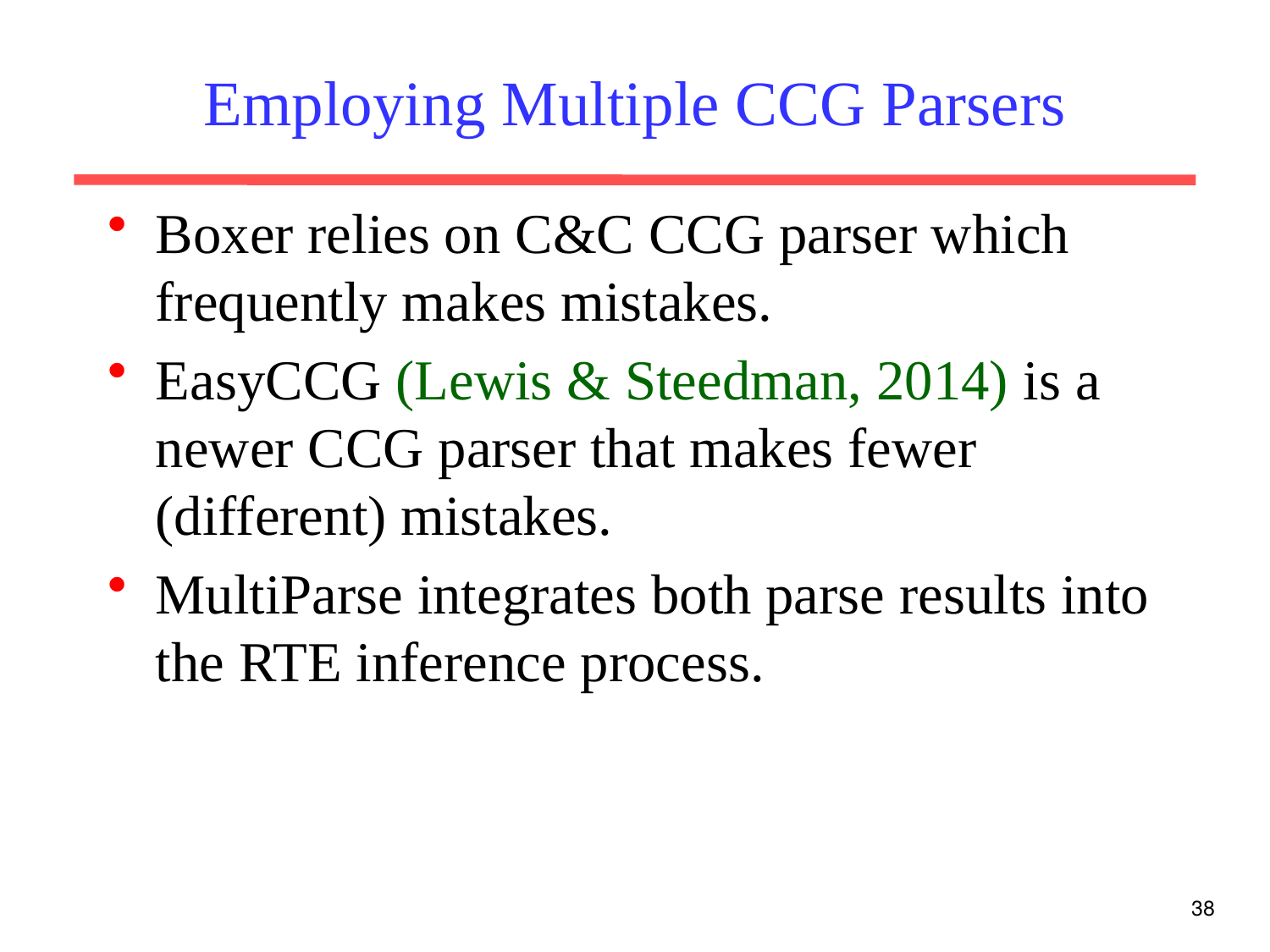

# Employing Multiple CCG Parsers
Boxer relies on C&C CCG parser which frequently makes mistakes.
EasyCCG (Lewis & Steedman, 2014) is a newer CCG parser that makes fewer (different) mistakes.
MultiParse integrates both parse results into the RTE inference process.
38